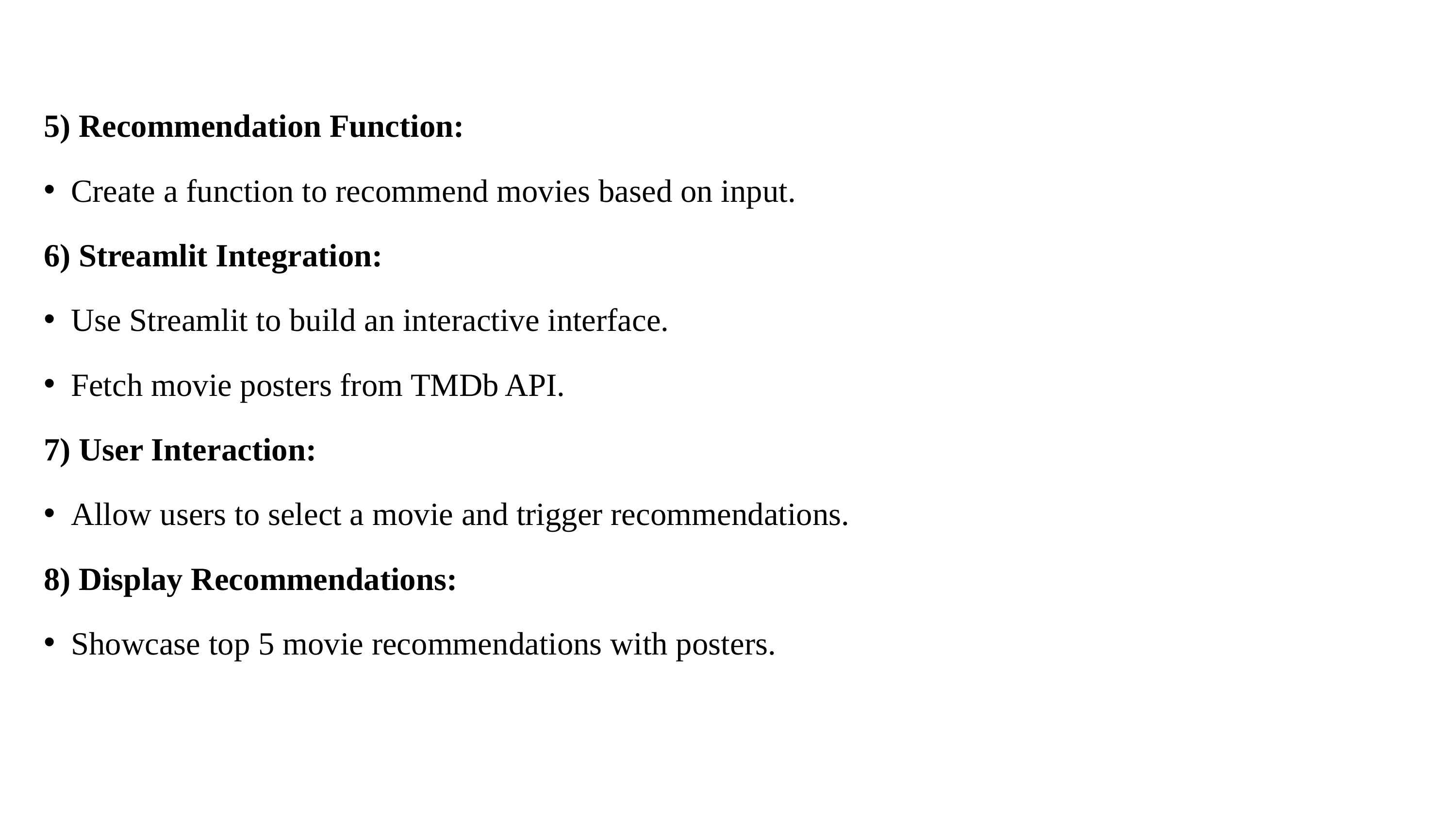

#
5) Recommendation Function:
Create a function to recommend movies based on input.
6) Streamlit Integration:
Use Streamlit to build an interactive interface.
Fetch movie posters from TMDb API.
7) User Interaction:
Allow users to select a movie and trigger recommendations.
8) Display Recommendations:
Showcase top 5 movie recommendations with posters.